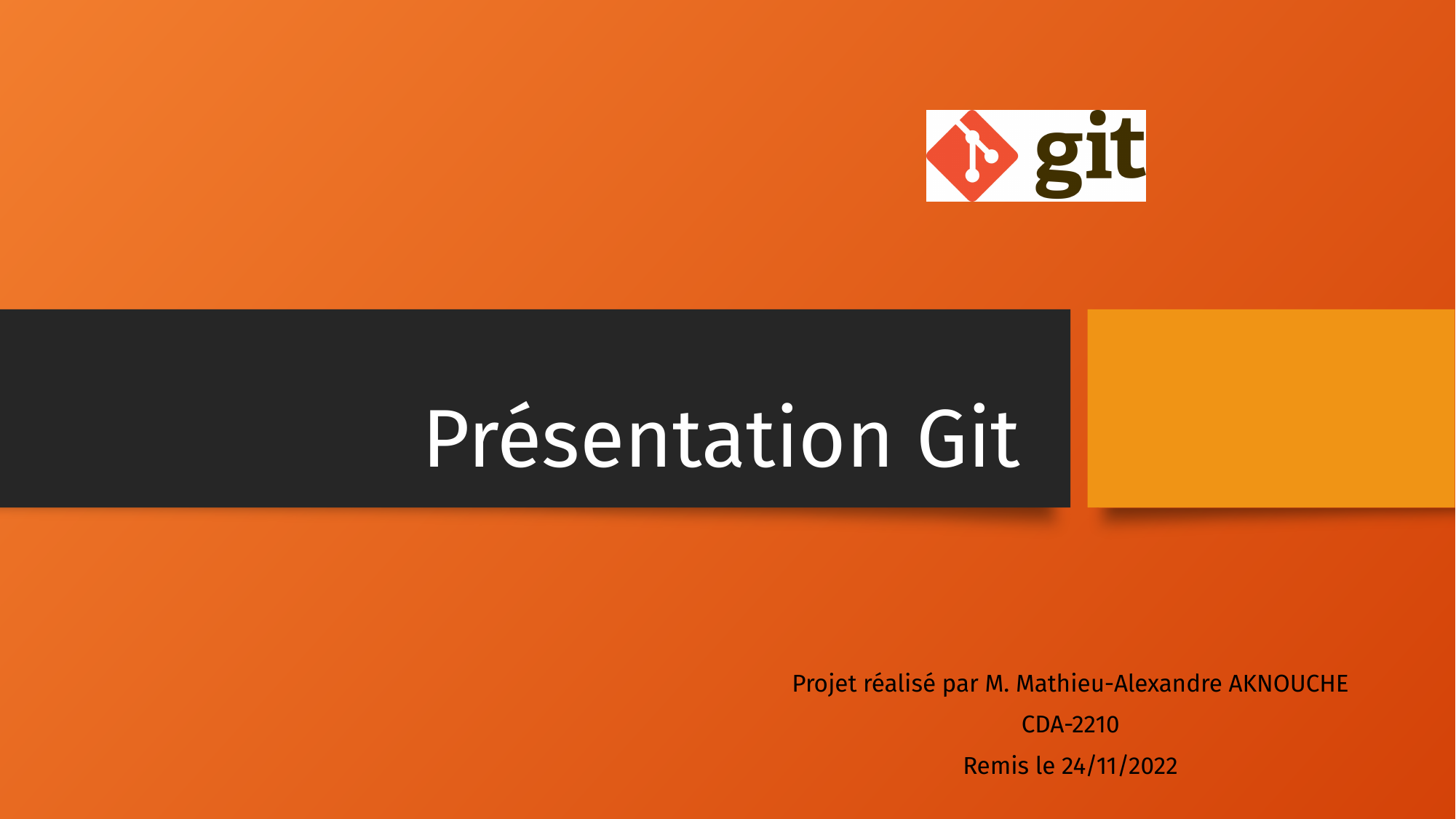

# Présentation Git
Projet réalisé par M. Mathieu-Alexandre AKNOUCHE
CDA-2210
Remis le 24/11/2022